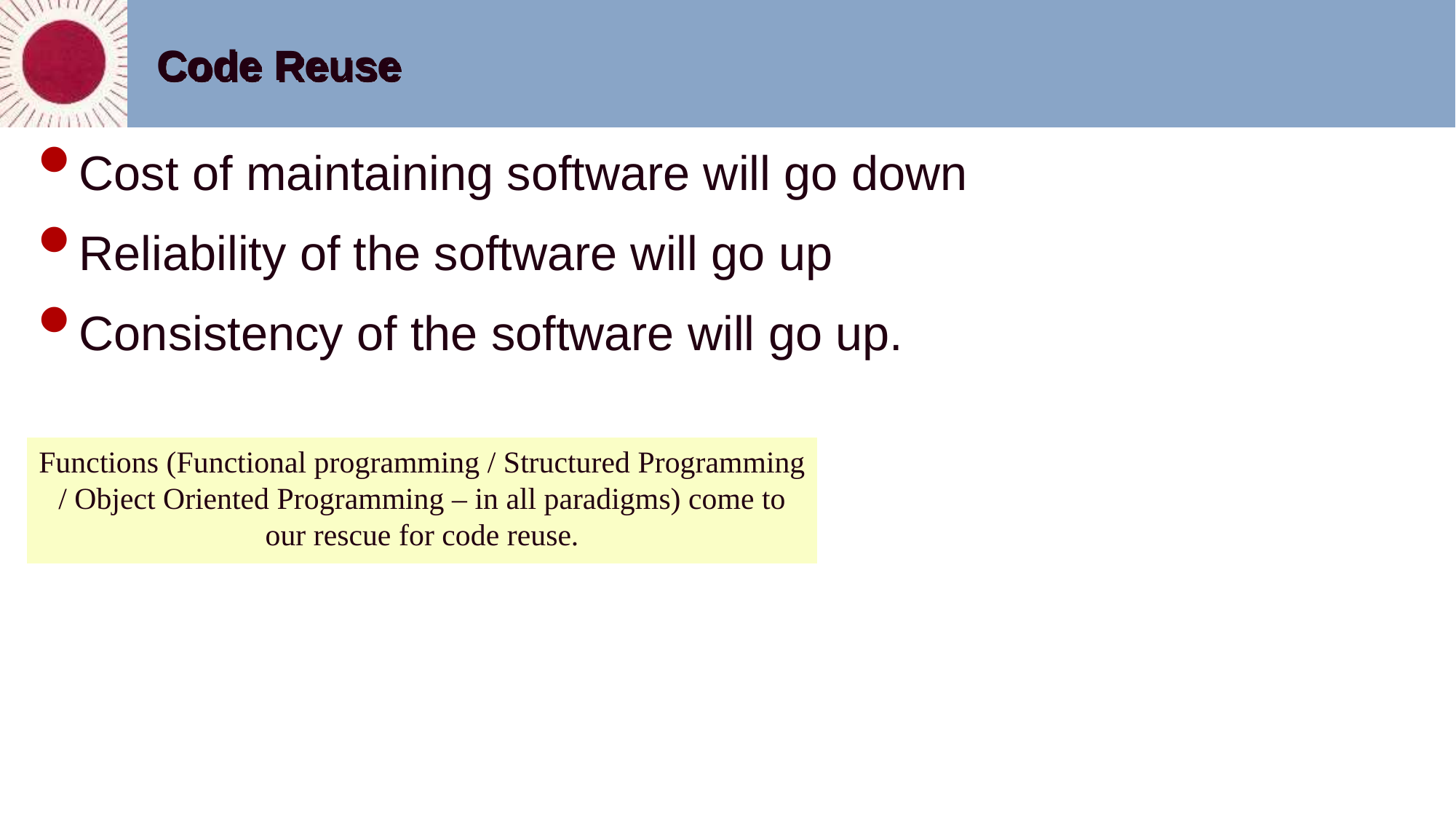

# Code Reuse
Cost of maintaining software will go down
Reliability of the software will go up
Consistency of the software will go up.
Functions (Functional programming / Structured Programming / Object Oriented Programming – in all paradigms) come to our rescue for code reuse.